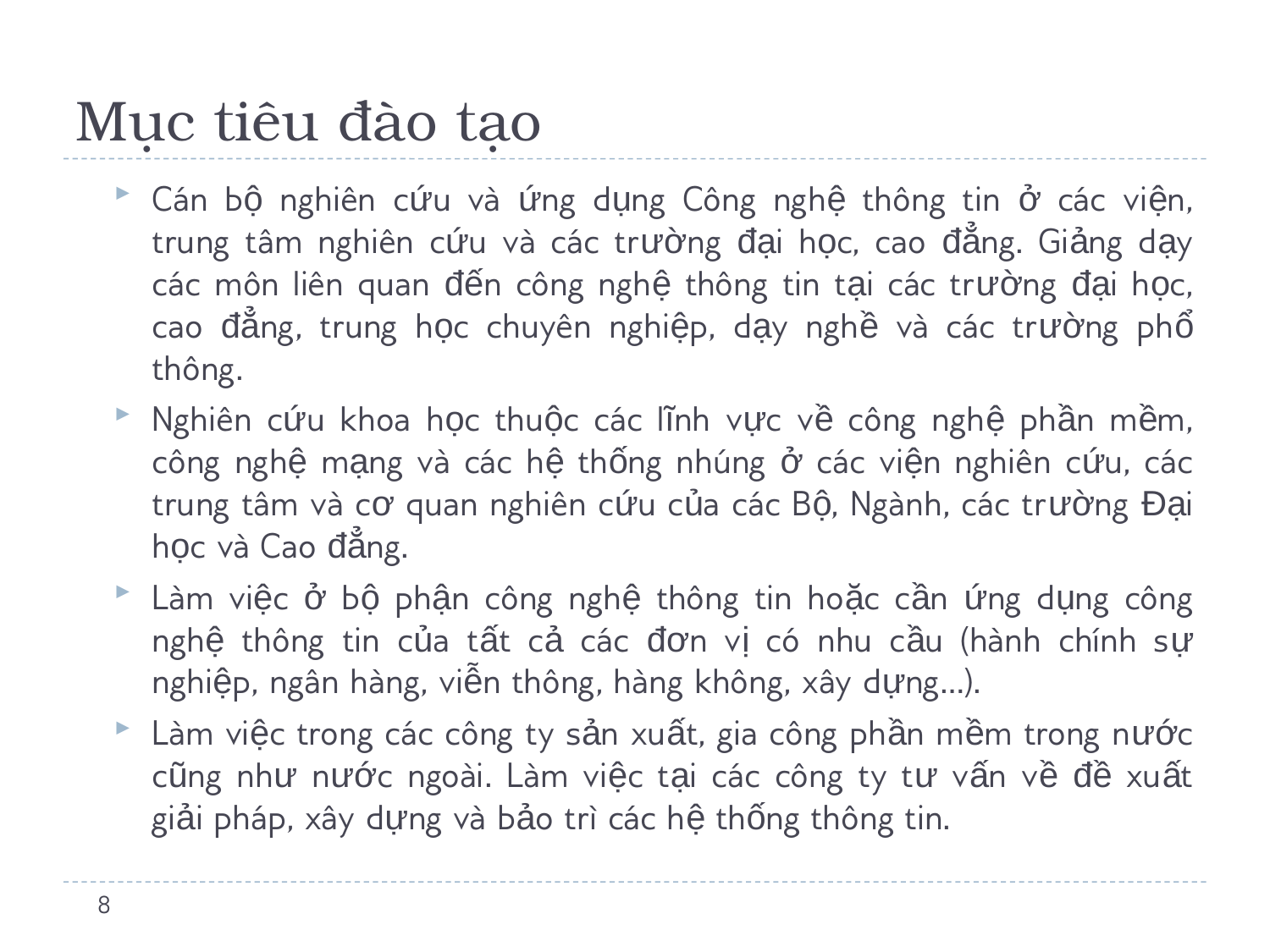

# Mục tiêu đào tạo
Cán bộ nghiên cứu và ứng dụng Công nghệ thông tin ở các viện, trung tâm nghiên cứu và các trường đại học, cao đẳng. Giảng dạy các môn liên quan đến công nghệ thông tin tại các trường đại học, cao đẳng, trung học chuyên nghiệp, dạy nghề và các trường phổ thông.
Nghiên cứu khoa học thuộc các lĩnh vực về công nghệ phần mềm, công nghệ mạng và các hệ thống nhúng ở các viện nghiên cứu, các trung tâm và cơ quan nghiên cứu của các Bộ, Ngành, các trường Đại học và Cao đẳng.
Làm việc ở bộ phận công nghệ thông tin hoặc cần ứng dụng công nghệ thông tin của tất cả các đơn vị có nhu cầu (hành chính sự nghiệp, ngân hàng, viễn thông, hàng không, xây dựng…).
Làm việc trong các công ty sản xuất, gia công phần mềm trong nước cũng như nước ngoài. Làm việc tại các công ty tư vấn về đề xuất giải pháp, xây dựng và bảo trì các hệ thống thông tin.
8